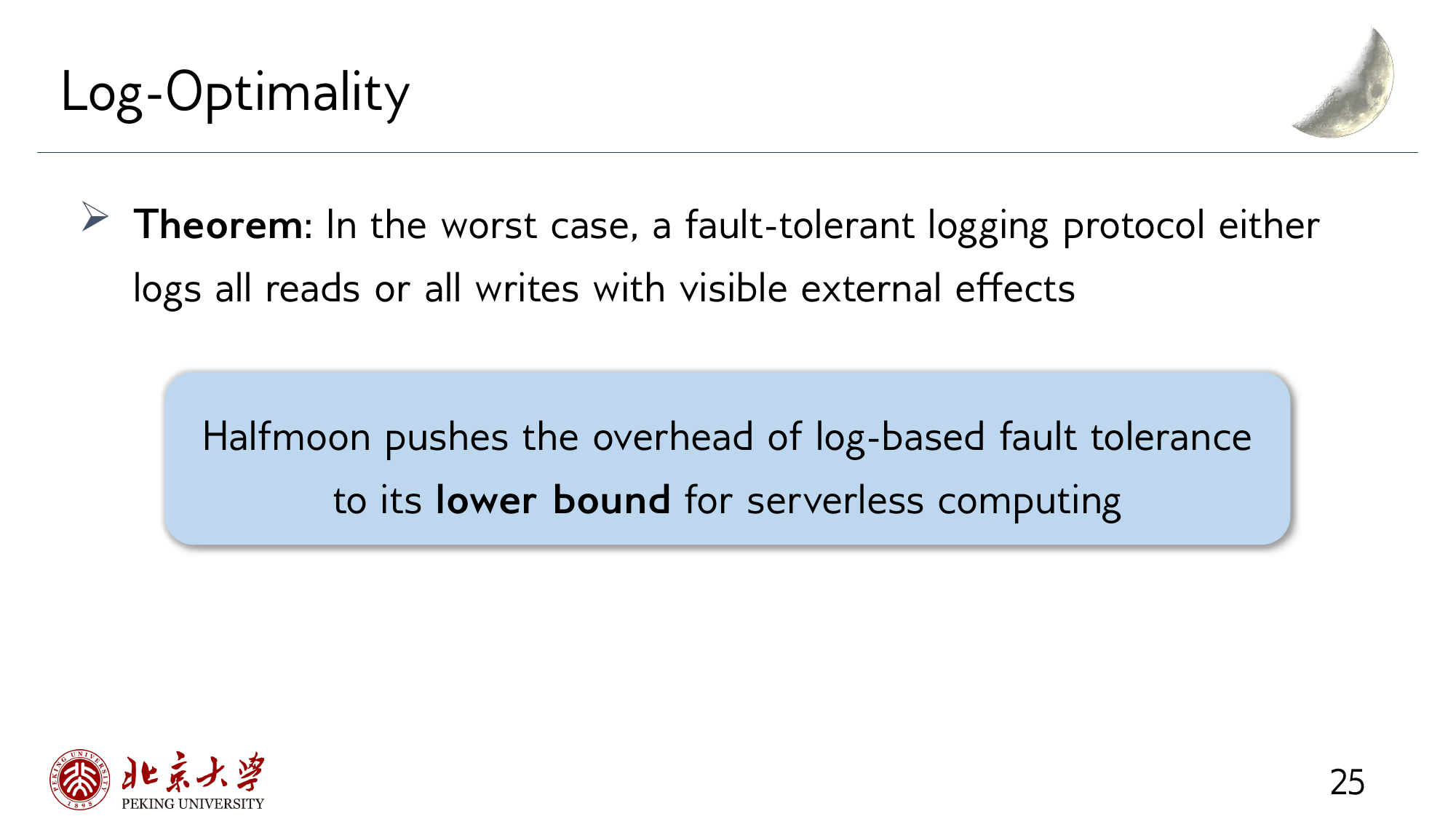

# Log-Optimality
Theorem: In the worst case, a fault-tolerant logging protocol either logs all reads or all writes with visible external effects
Halfmoon pushes the overhead of log-based fault tolerance to its lower bound for serverless computing